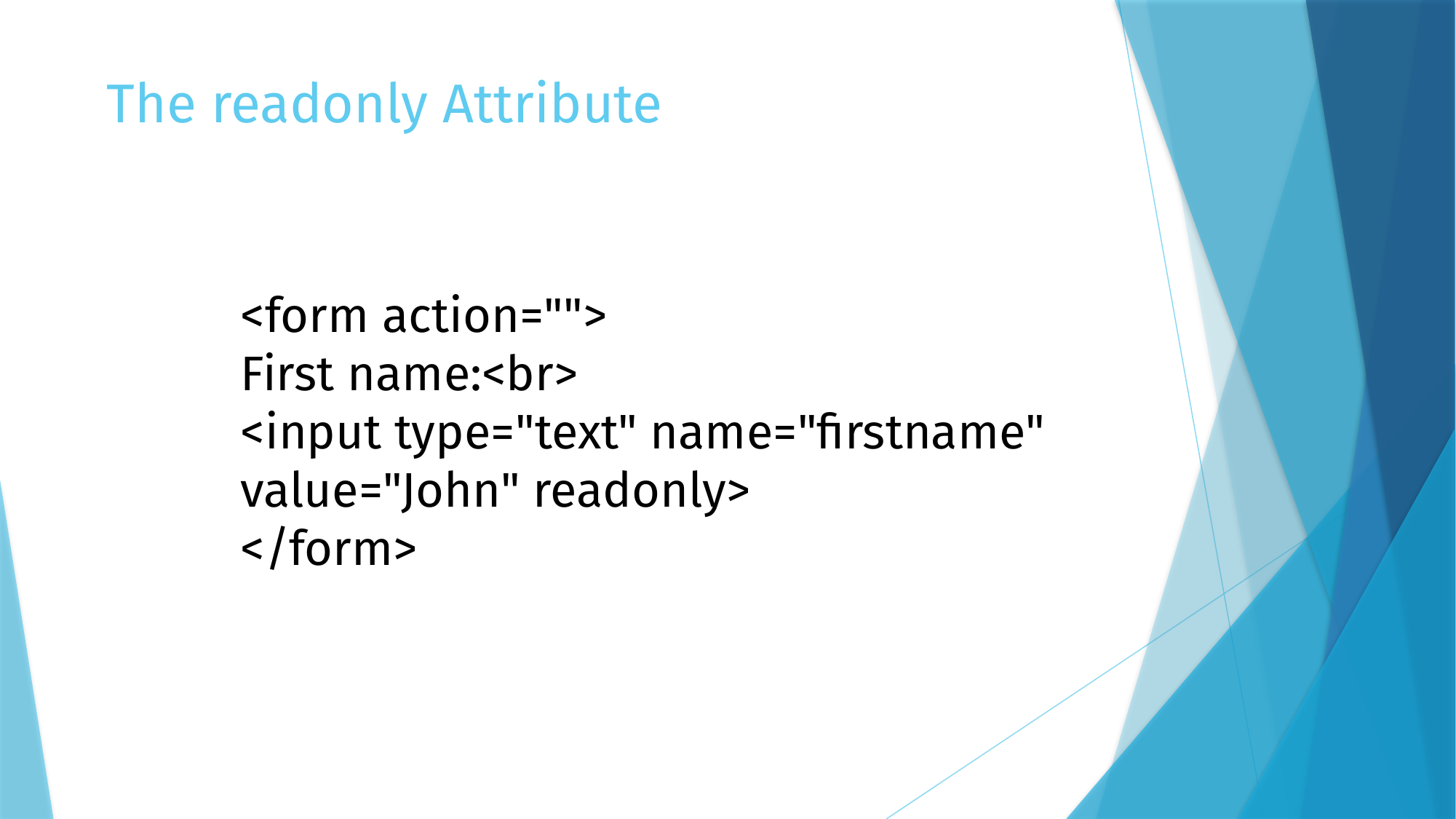

# The readonly Attribute
<form action="">
First name:<br>
<input type="text" name="firstname" value="John" readonly>
</form>